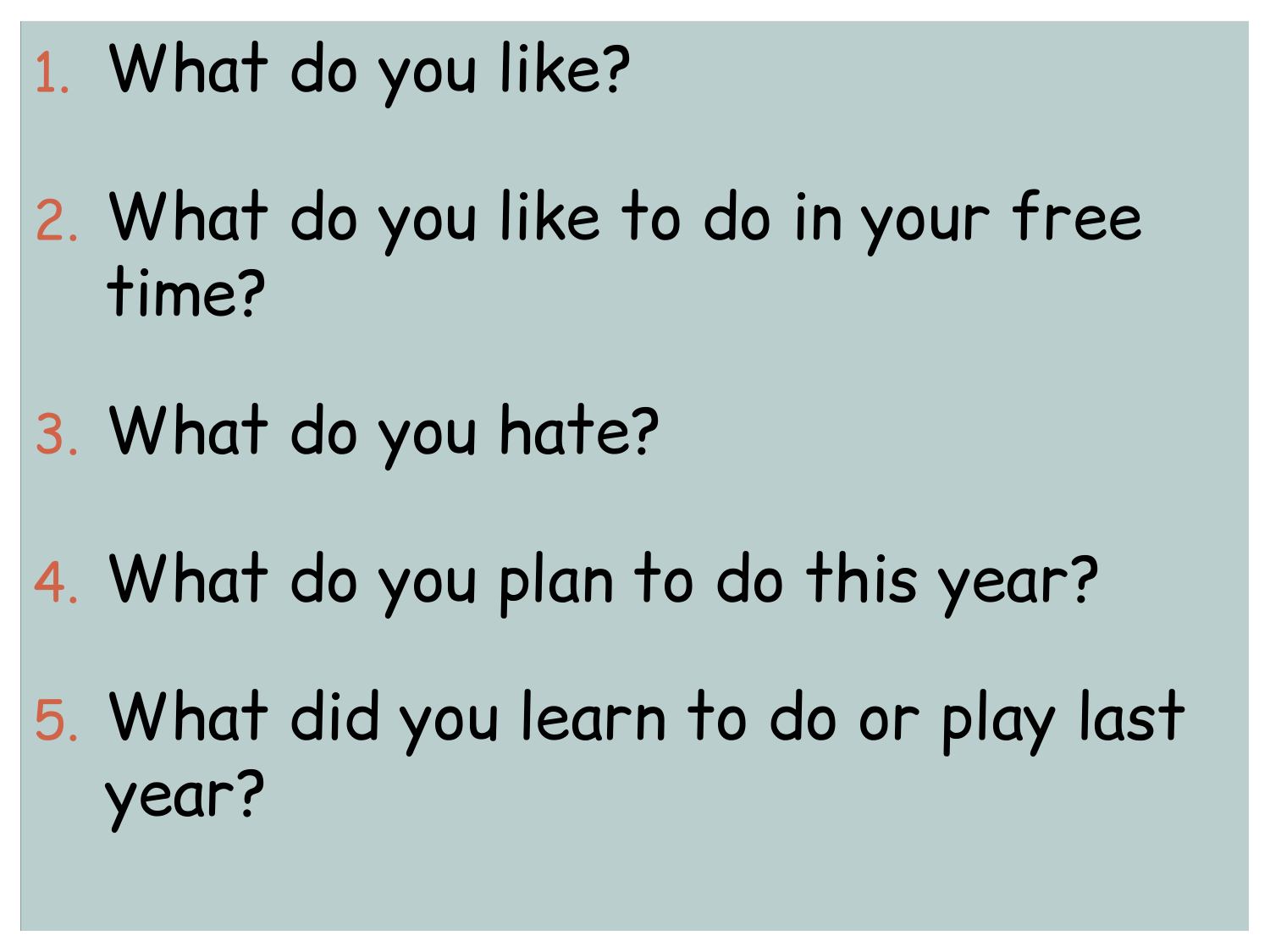

What do you like?

What do you like to do in your free time?

What do you hate?

What do you plan to do this year?

What did you learn to do or play last year?
#